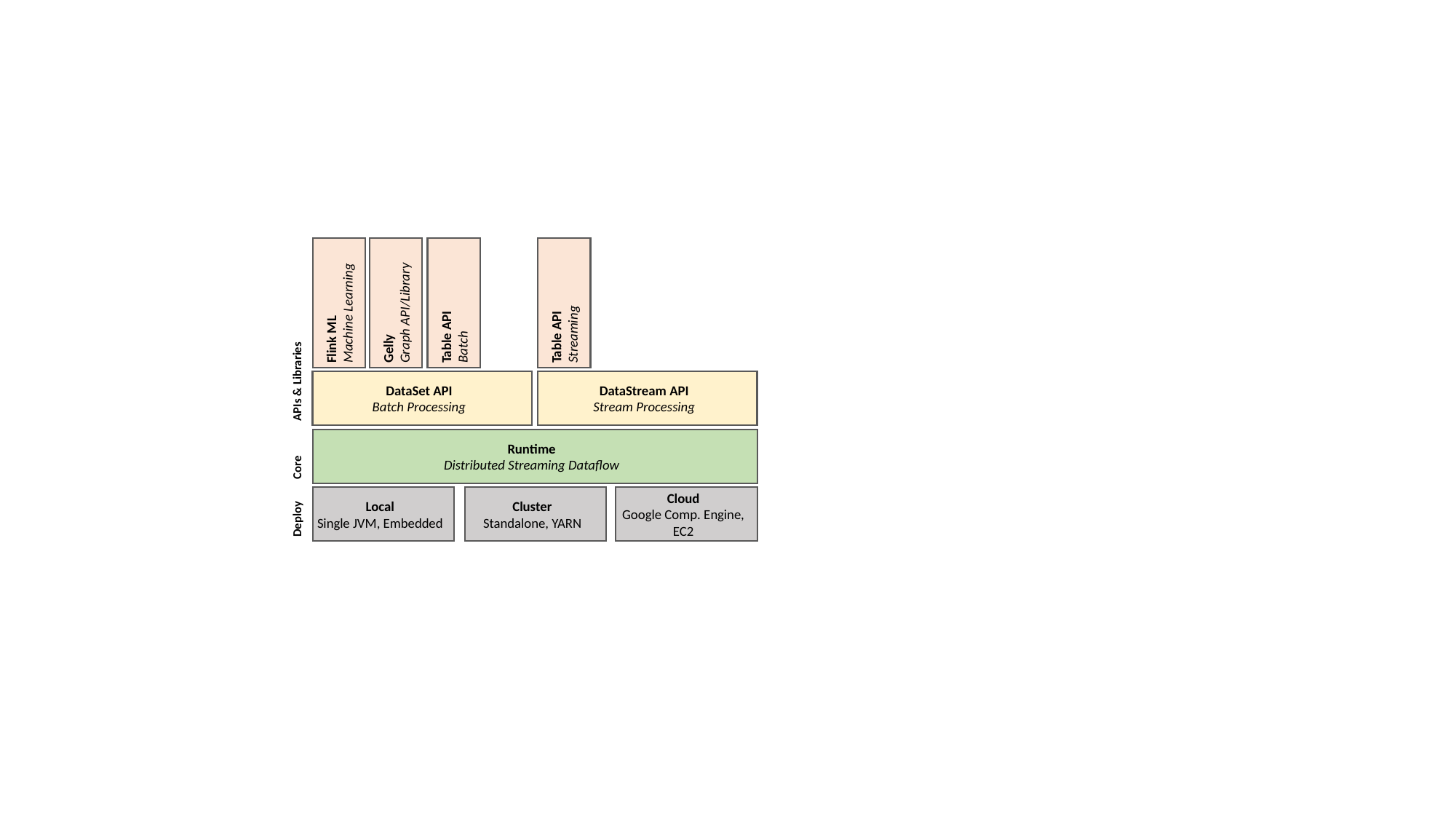

Table API
Batch
Table API
Streaming
Flink ML
Machine Learning
Gelly
Graph API/Library
APIs & Libraries
DataSet API
Batch Processing
DataStream API
Stream Processing
Runtime
Distributed Streaming Dataflow
Core
Local
Single JVM, Embedded
Cluster
Standalone, YARN
Cloud
Google Comp. Engine,
EC2
Deploy